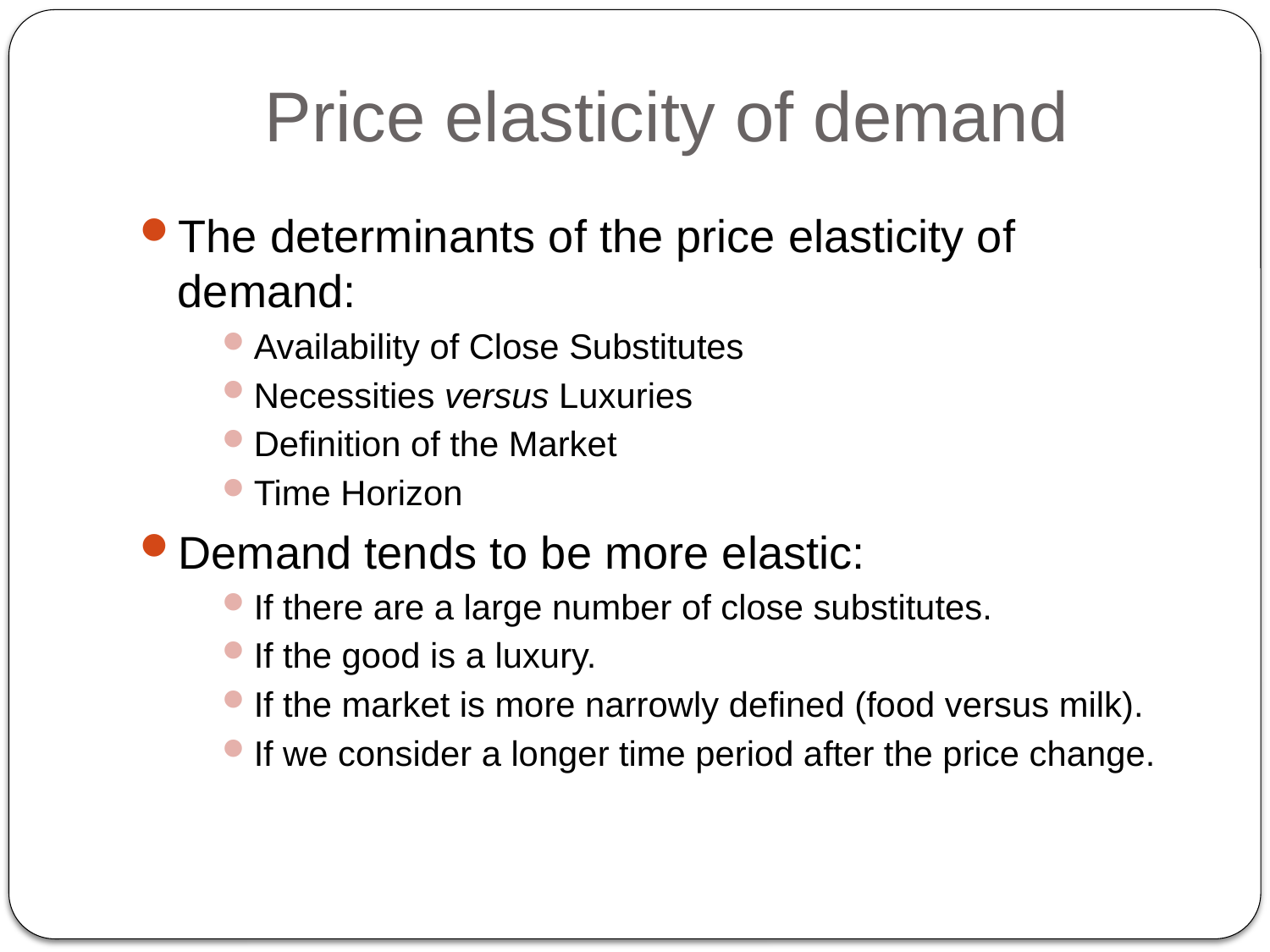

# Price elasticity of demand
The determinants of the price elasticity of demand:
Availability of Close Substitutes
Necessities versus Luxuries
Definition of the Market
Time Horizon
Demand tends to be more elastic:
If there are a large number of close substitutes.
If the good is a luxury.
If the market is more narrowly defined (food versus milk).
If we consider a longer time period after the price change.